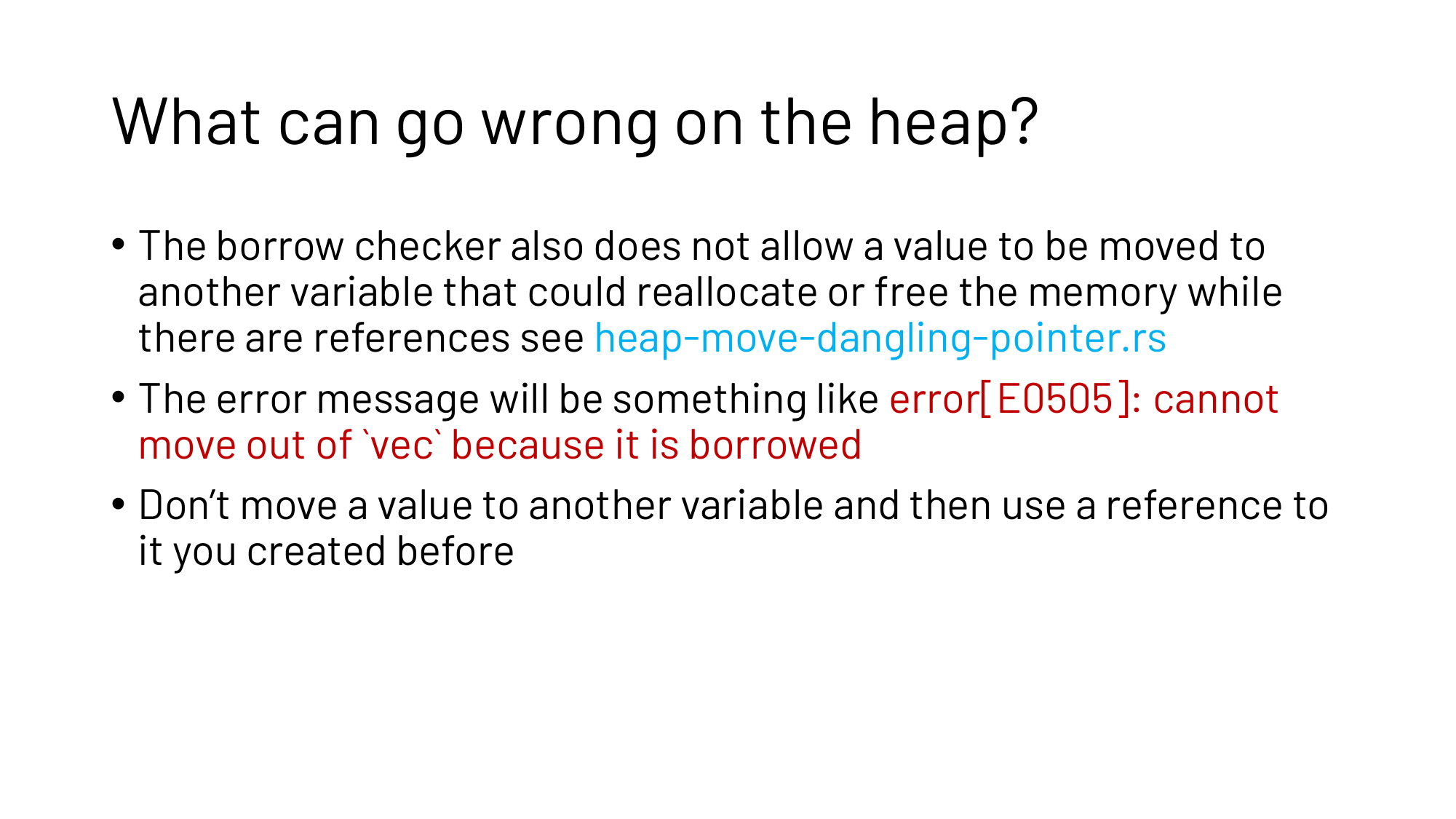

# What can go wrong on the heap?
The borrow checker also does not allow a value to be moved to another variable that could reallocate or free the memory while there are references see heap-move-dangling-pointer.rs
The error message will be something like error[E0505]: cannot move out of `vec` because it is borrowed
Don’t move a value to another variable and then use a reference to it you created before